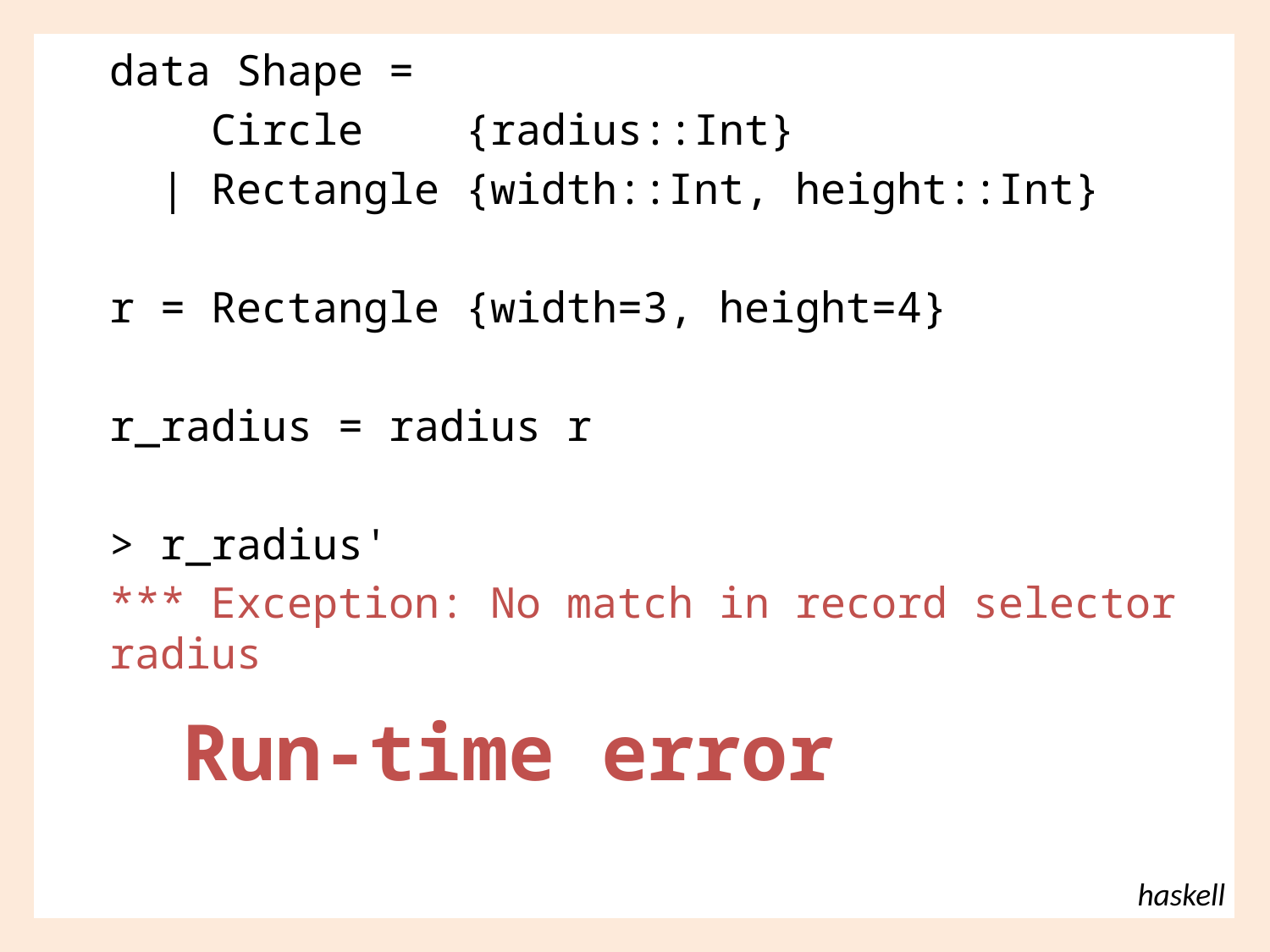

data Shape =
    Circle    {radius::Int}
  | Rectangle {width::Int, height::Int}

r = Rectangle {width=3, height=4}

r_radius = radius r

> r_radius'
*** Exception: No match in record selector radius
Run-time error
haskell